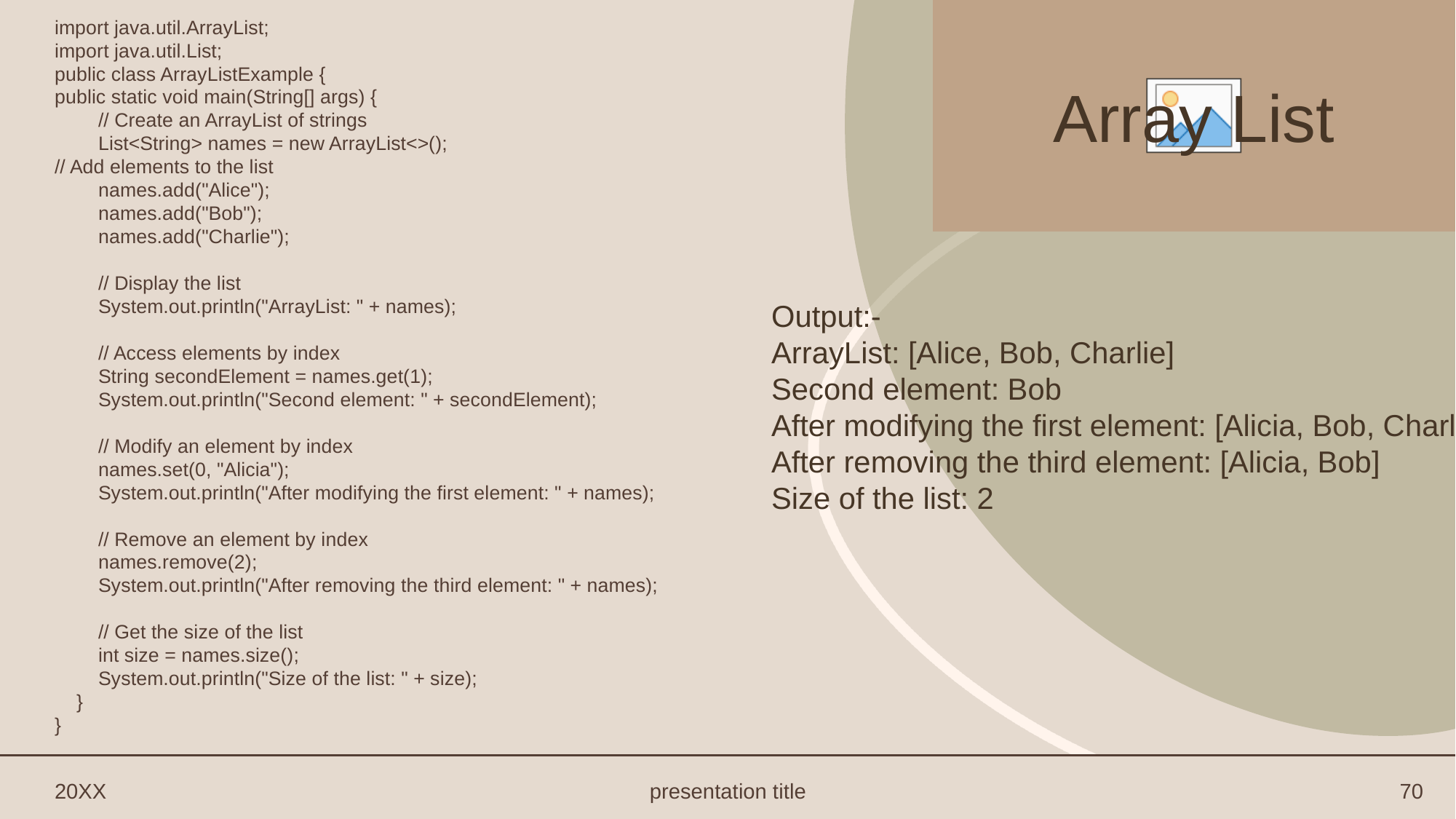

Array List
import java.util.ArrayList;
import java.util.List;
public class ArrayListExample {
public static void main(String[] args) {
        // Create an ArrayList of strings
        List<String> names = new ArrayList<>();
// Add elements to the list
        names.add("Alice");
        names.add("Bob");
        names.add("Charlie");

        // Display the list
        System.out.println("ArrayList: " + names);

        // Access elements by index
        String secondElement = names.get(1);
        System.out.println("Second element: " + secondElement);

        // Modify an element by index
        names.set(0, "Alicia");
        System.out.println("After modifying the first element: " + names);

        // Remove an element by index
        names.remove(2);
        System.out.println("After removing the third element: " + names);

        // Get the size of the list
        int size = names.size();
        System.out.println("Size of the list: " + size);
    }
}

#
Output:-
ArrayList: [Alice, Bob, Charlie]
Second element: Bob
After modifying the first element: [Alicia, Bob, Charlie]
After removing the third element: [Alicia, Bob]
Size of the list: 2
20XX
presentation title
70